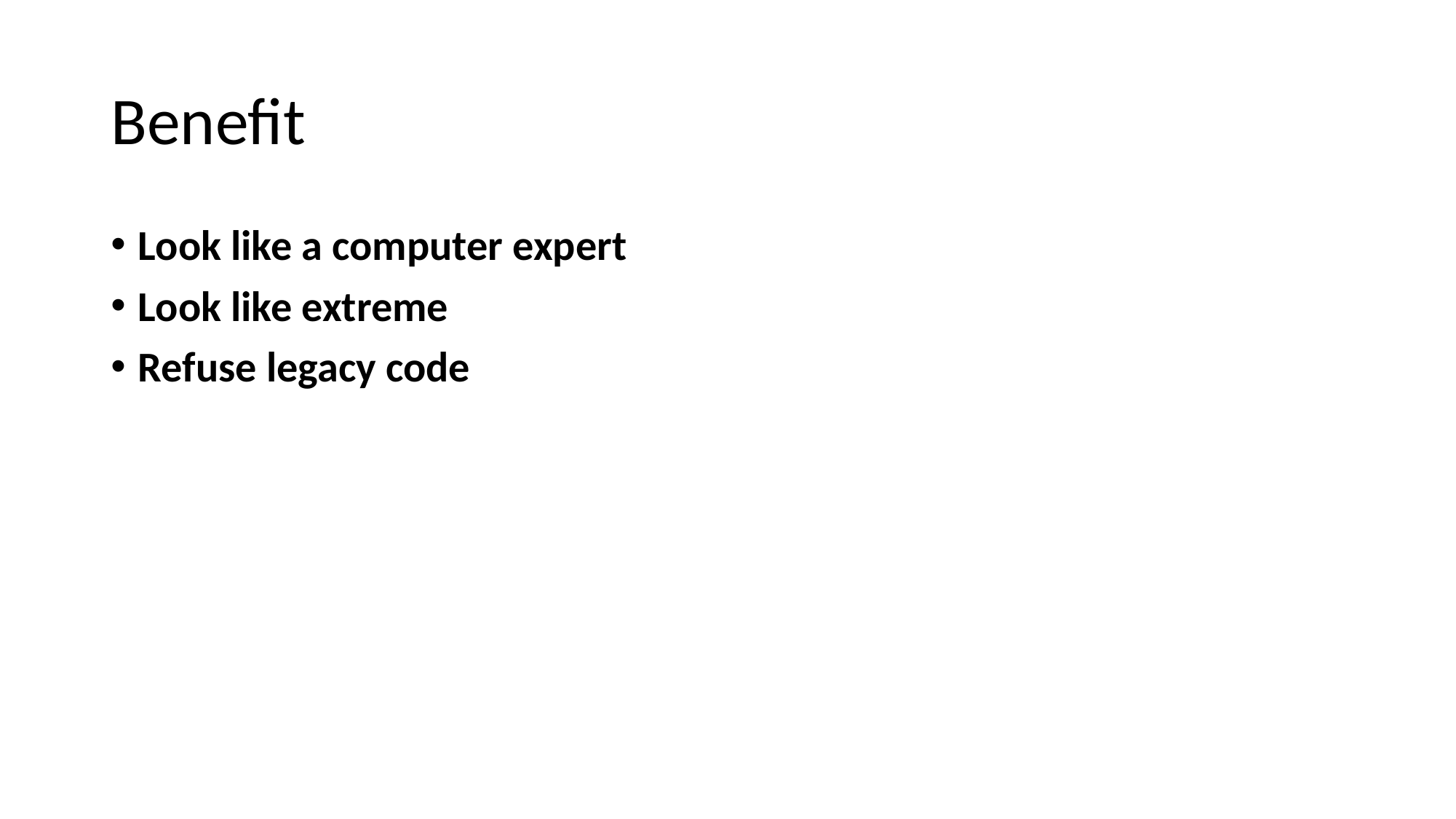

# Benefit
Look like a computer expert
Look like extreme
Refuse legacy code